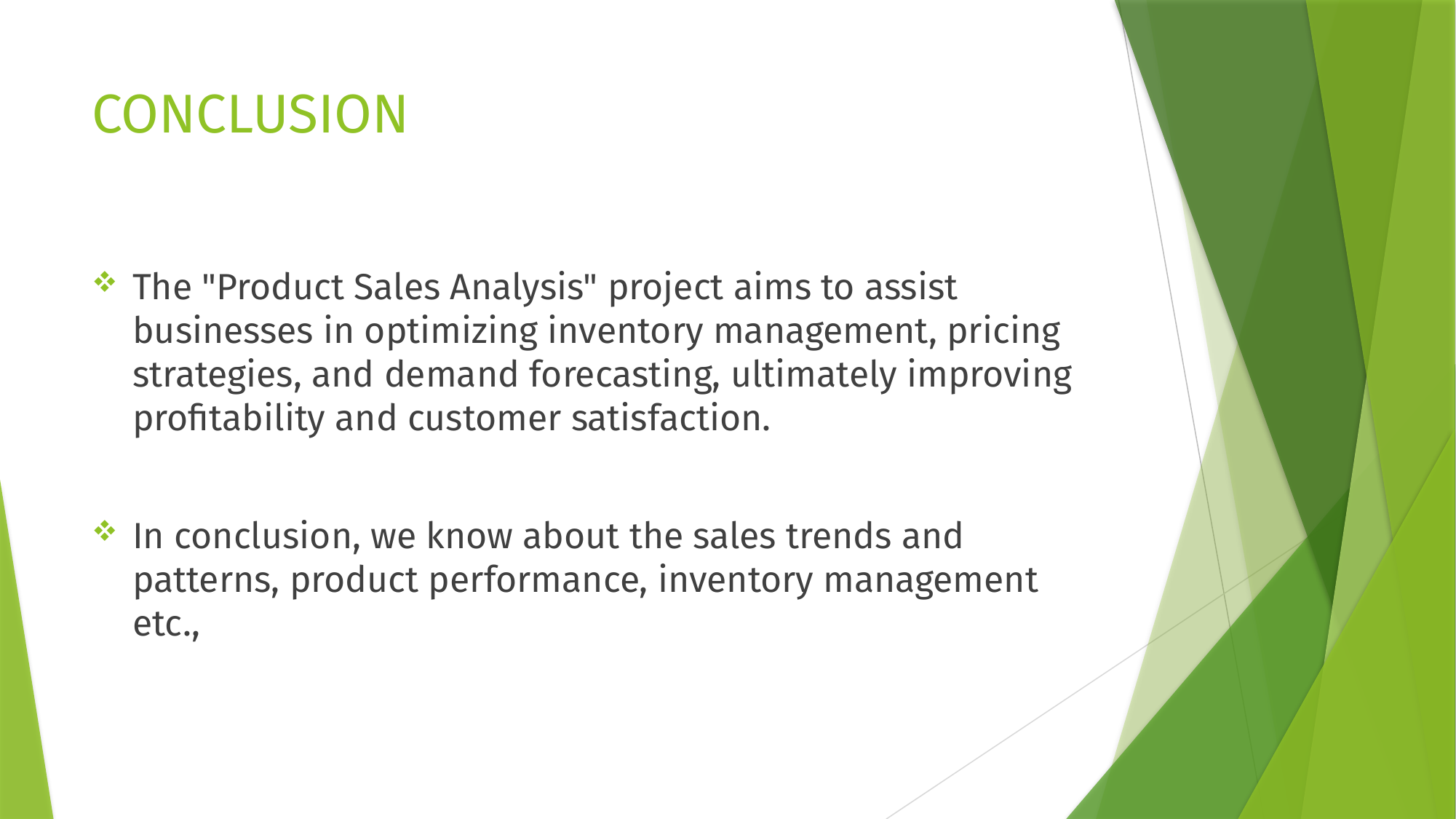

# CONCLUSION
The "Product Sales Analysis" project aims to assist businesses in optimizing inventory management, pricing strategies, and demand forecasting, ultimately improving profitability and customer satisfaction.

In conclusion, we know about the sales trends and patterns, product performance, inventory management etc.,